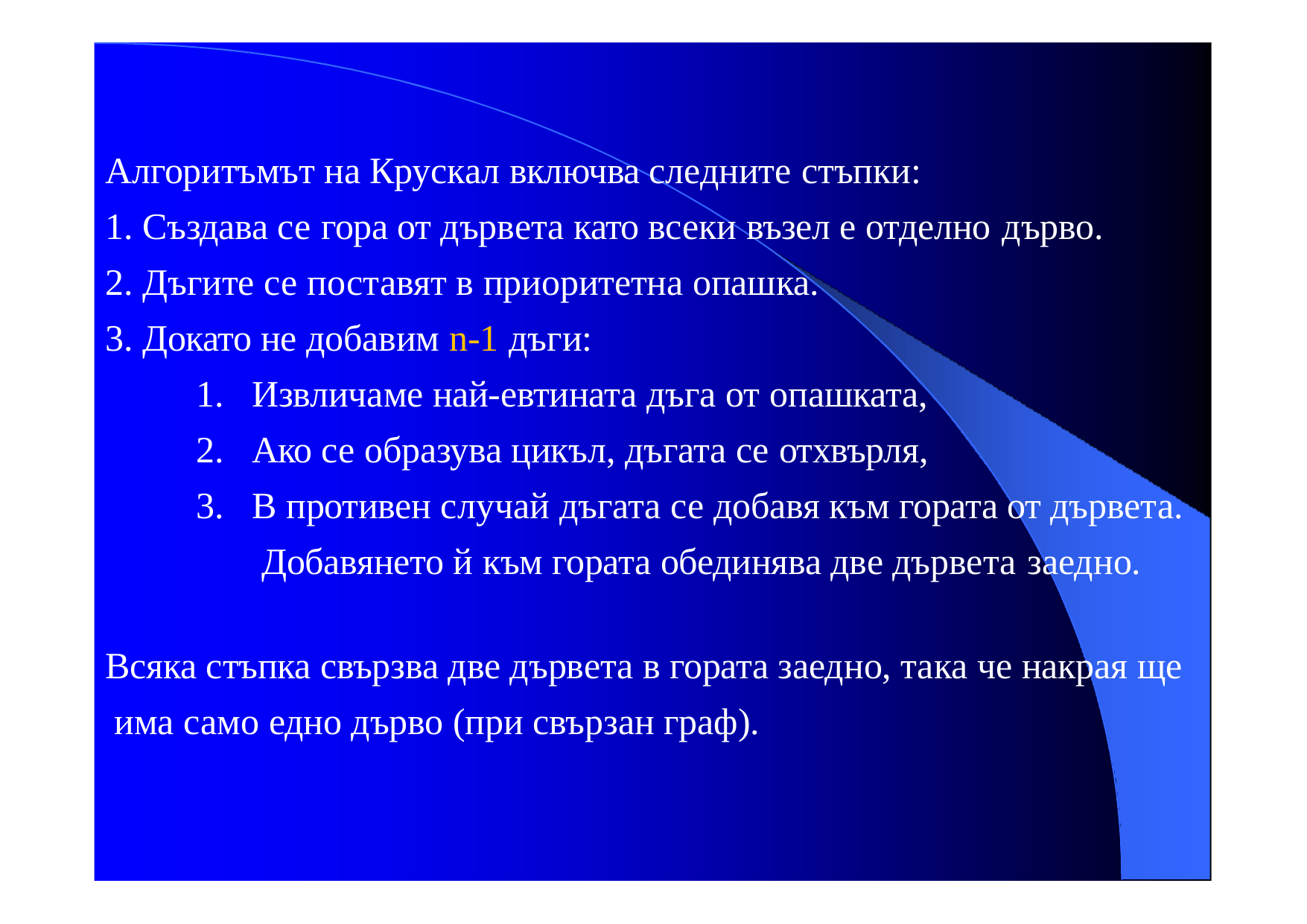

Алгоритъмът на Крускал включва следните стъпки:
Създава се гора от дървета като всеки възел е отделно дърво.
Дъгите се поставят в приоритетна опашка.
Докато не добавим n-1 дъги:
Извличаме най-евтината дъга от опашката,
Ако се образува цикъл, дъгата се отхвърля,
В противен случай дъгата се добавя към гората от дървета.  Добавянето й към гората обединява две дървета заедно.

Всяка стъпка свързва две дървета в гората заедно, така че накрая ще  има само едно дърво (при свързан граф).